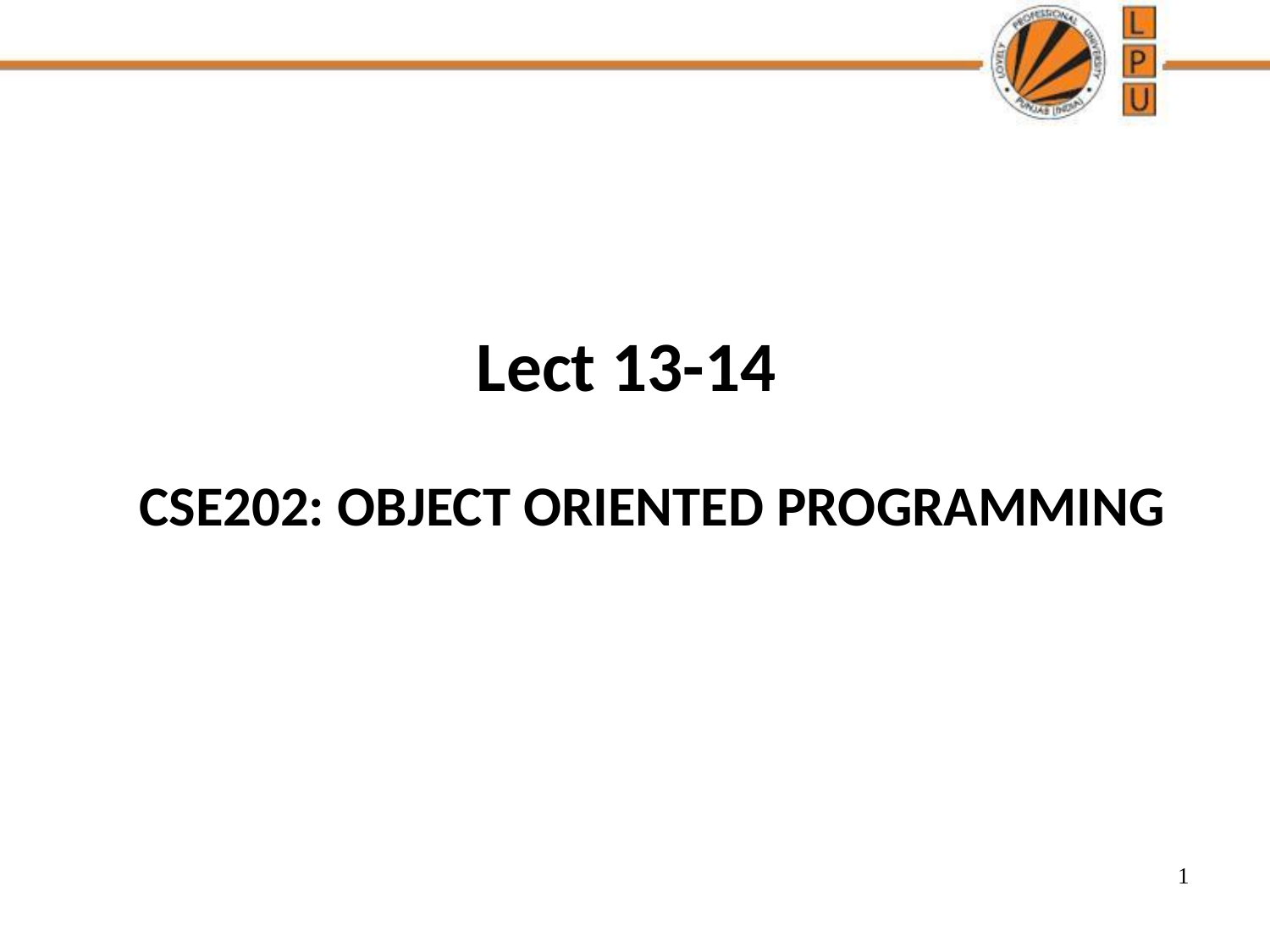

# Lect 13-14
CSE202: OBJECT ORIENTED PROGRAMMING
1